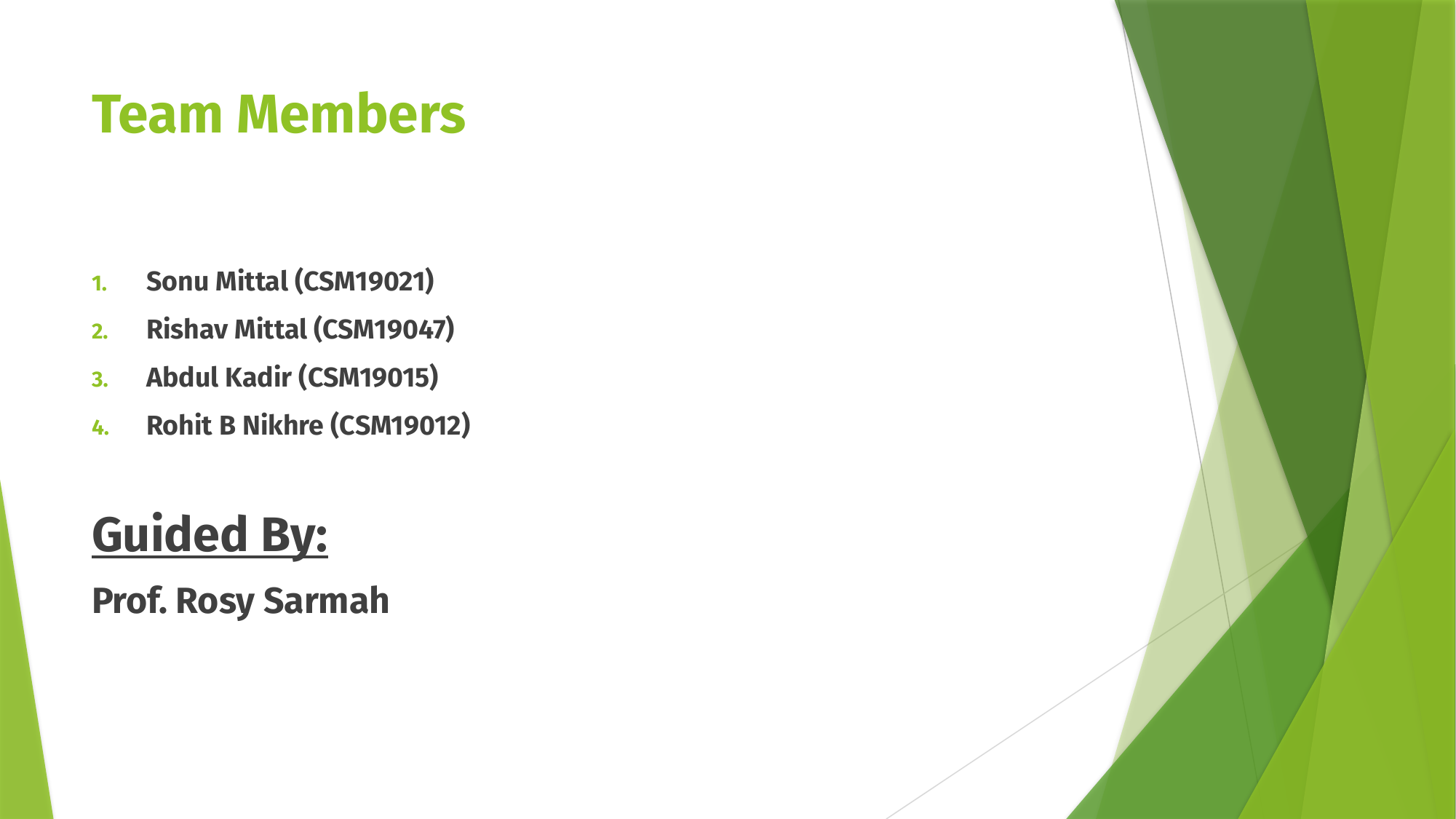

# Team Members
Sonu Mittal (CSM19021)
Rishav Mittal (CSM19047)
Abdul Kadir (CSM19015)
Rohit B Nikhre (CSM19012)

Guided By:
Prof. Rosy Sarmah